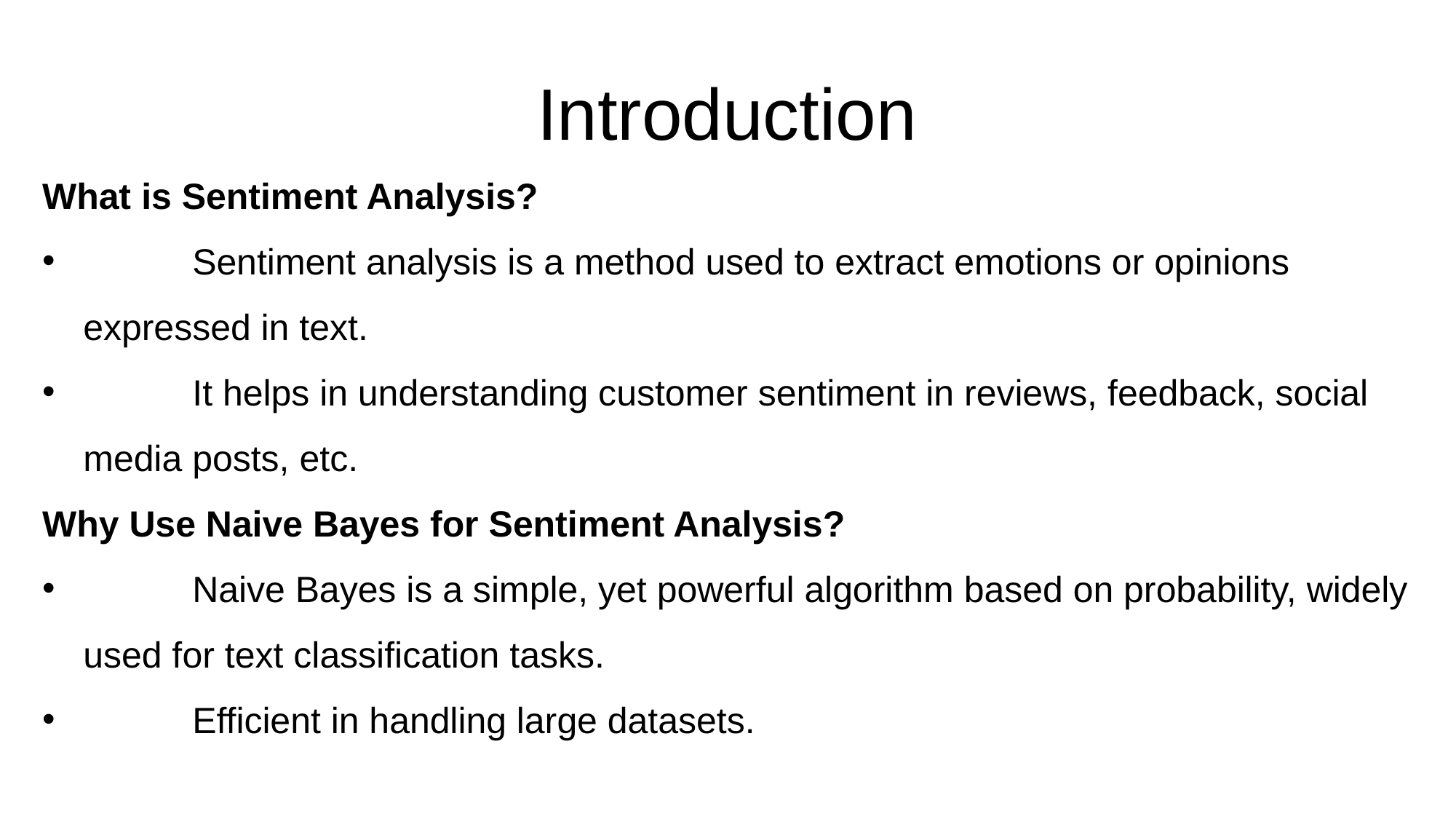

# Introduction
What is Sentiment Analysis?
	Sentiment analysis is a method used to extract emotions or opinions expressed in text.
	It helps in understanding customer sentiment in reviews, feedback, social media posts, etc.
Why Use Naive Bayes for Sentiment Analysis?
	Naive Bayes is a simple, yet powerful algorithm based on probability, widely used for text classification tasks.
	Efficient in handling large datasets.